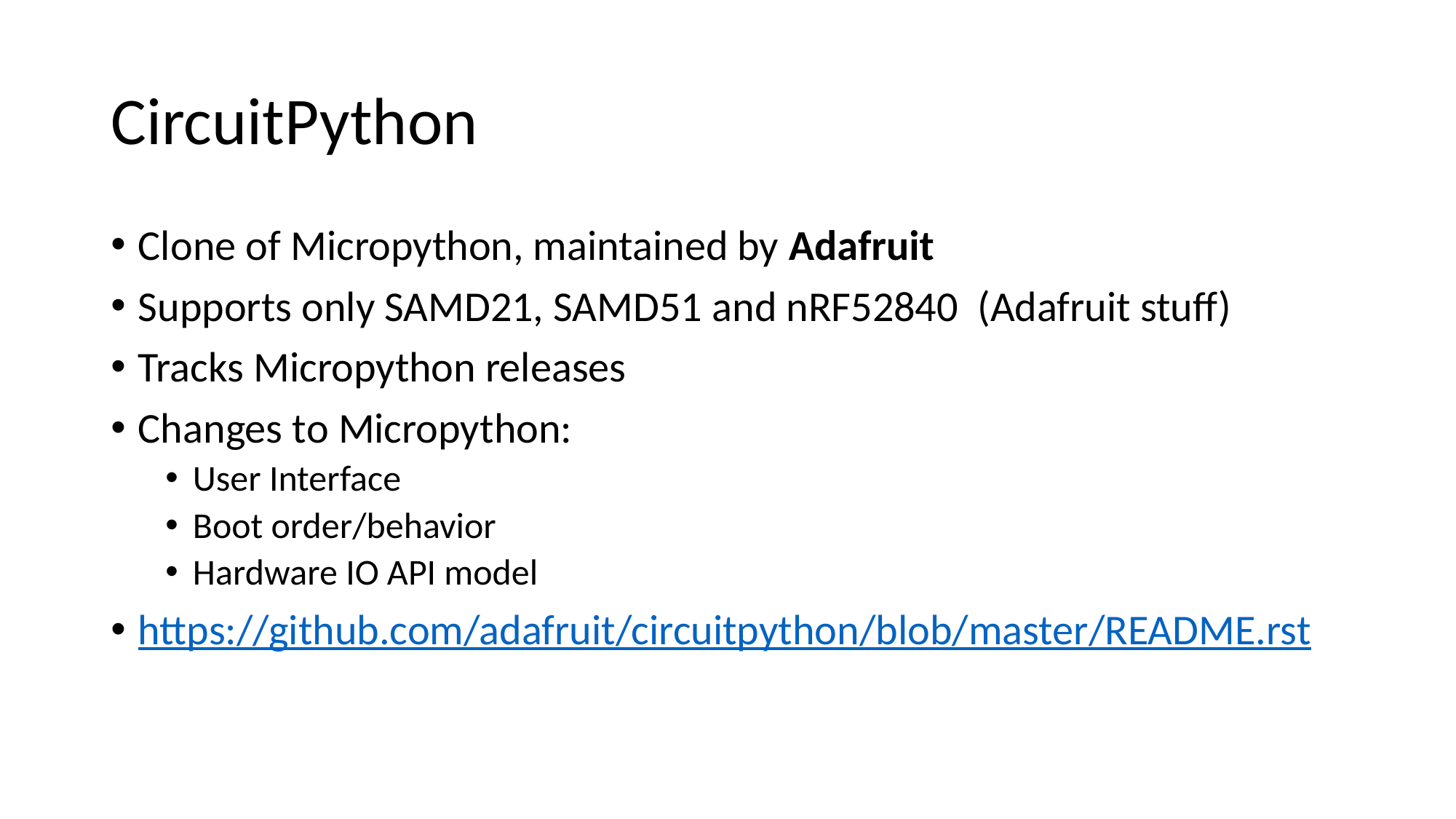

# CircuitPython
Clone of Micropython, maintained by Adafruit
Supports only SAMD21, SAMD51 and nRF52840  (Adafruit stuff)
Tracks Micropython releases
Changes to Micropython:
User Interface
Boot order/behavior
Hardware IO API model
https://github.com/adafruit/circuitpython/blob/master/README.rst